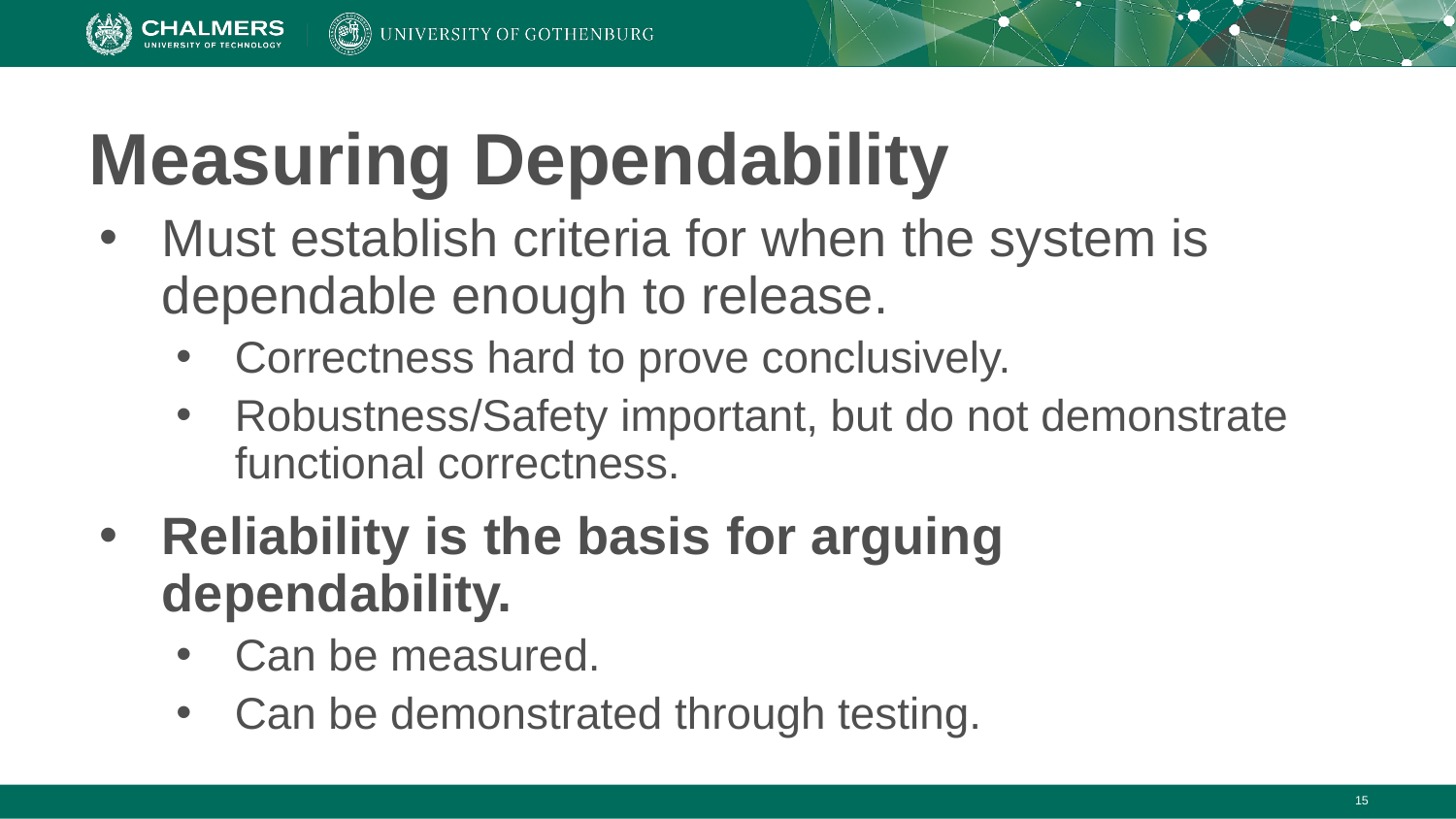

# Measuring Dependability
Must establish criteria for when the system is dependable enough to release.
Correctness hard to prove conclusively.
Robustness/Safety important, but do not demonstrate functional correctness.
Reliability is the basis for arguing dependability.
Can be measured.
Can be demonstrated through testing.
15